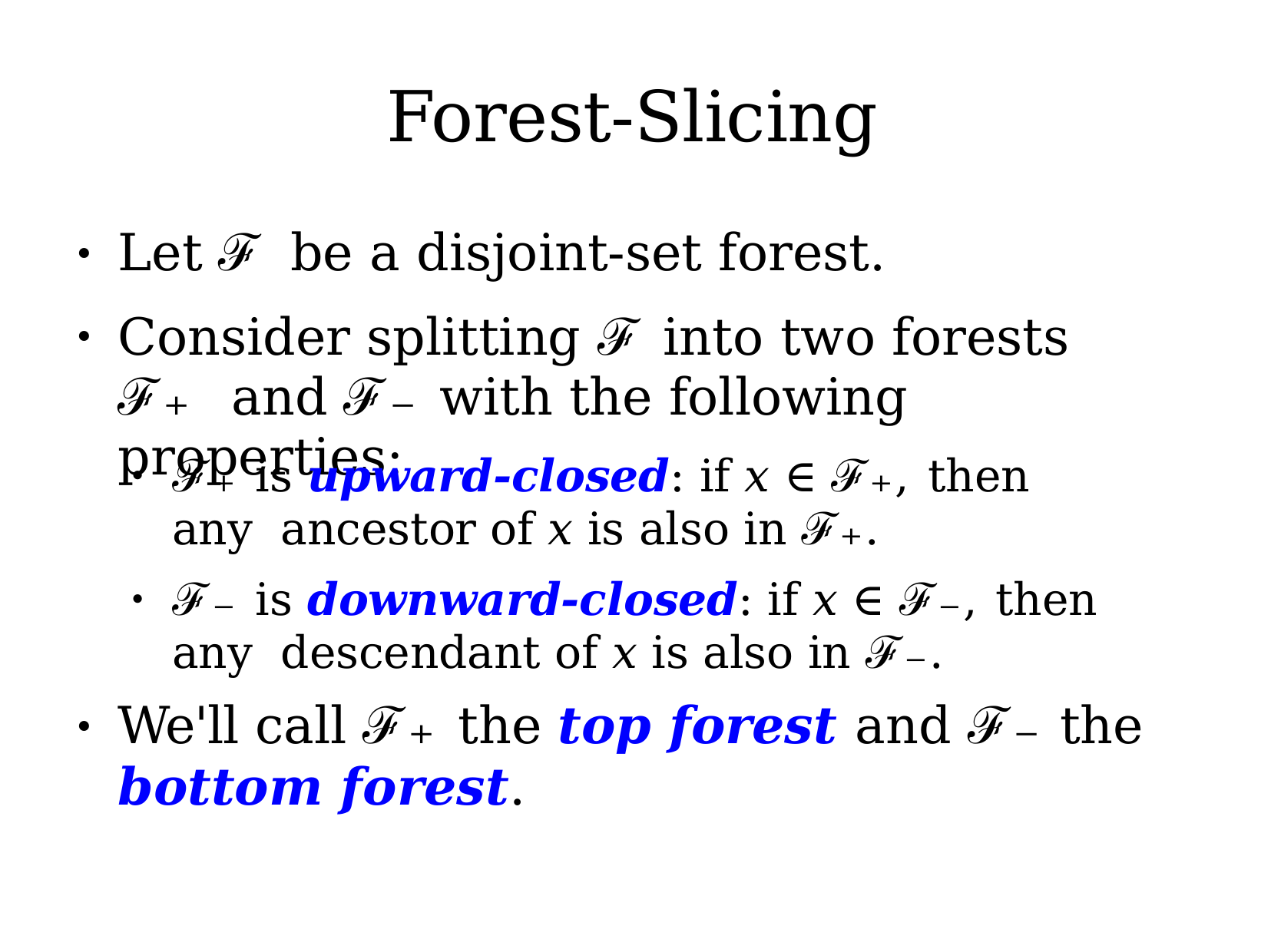

# Forest-Slicing
Let ℱ be a disjoint-set forest.
Consider splitting ℱ into	two	forests ℱ₊  and ℱ₋ with the following properties:
●
●
ℱ₊ is upward-closed: if x ∈ ℱ₊, then any  ancestor of x is also in ℱ₊.
ℱ₋ is downward-closed: if x ∈ ℱ₋, then any  descendant of x is also in ℱ₋.
●
●
We'll call ℱ₊ the top forest and ℱ₋ the
bottom forest.
●